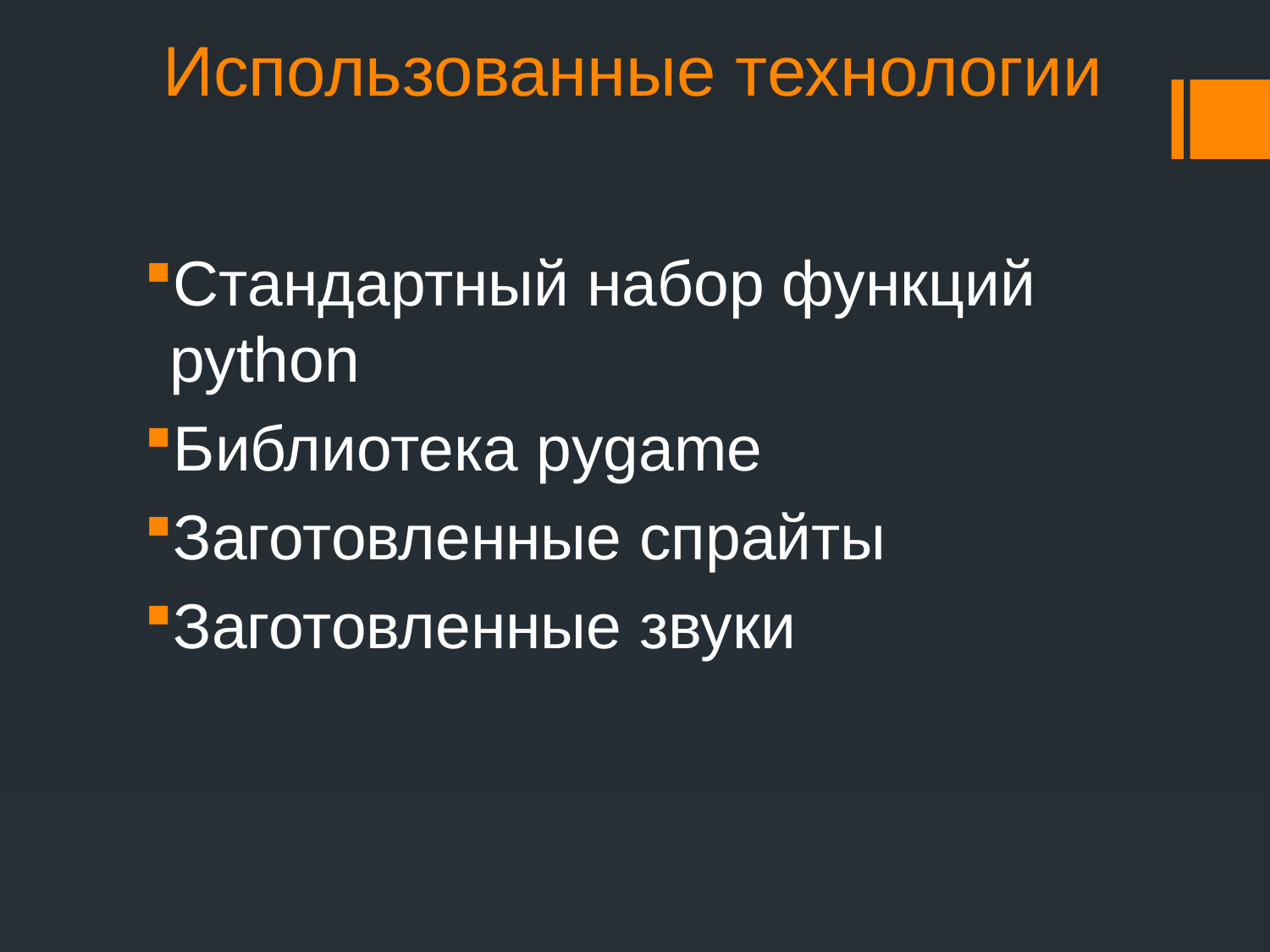

# Использованные технологии
Стандартный набор функций python
Библиотека pygame
Заготовленные спрайты
Заготовленные звуки